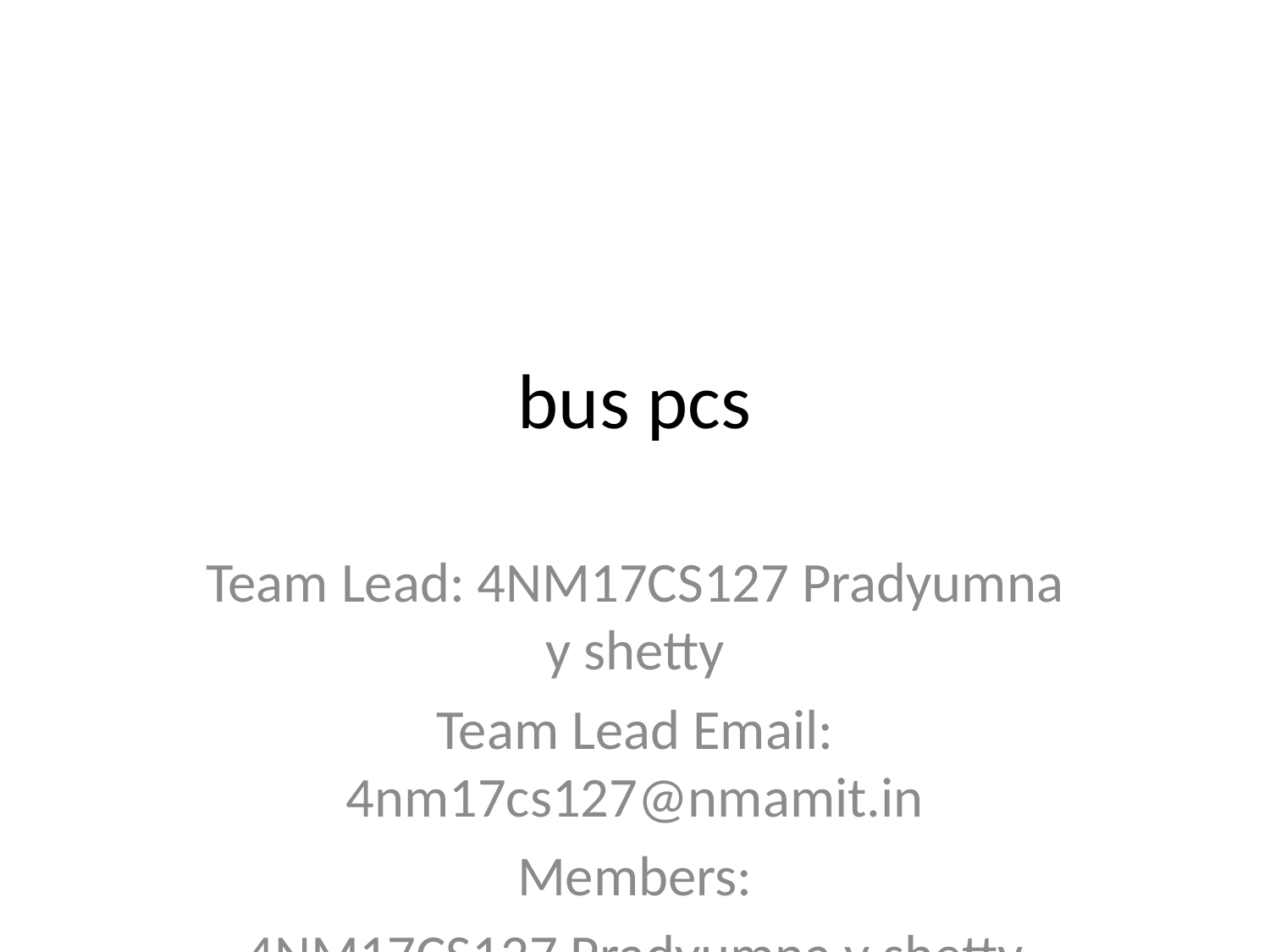

# bus pcs
Team Lead: 4NM17CS127 Pradyumna y shetty
Team Lead Email: 4nm17cs127@nmamit.in
Members:
4NM17CS127 Pradyumna y shetty